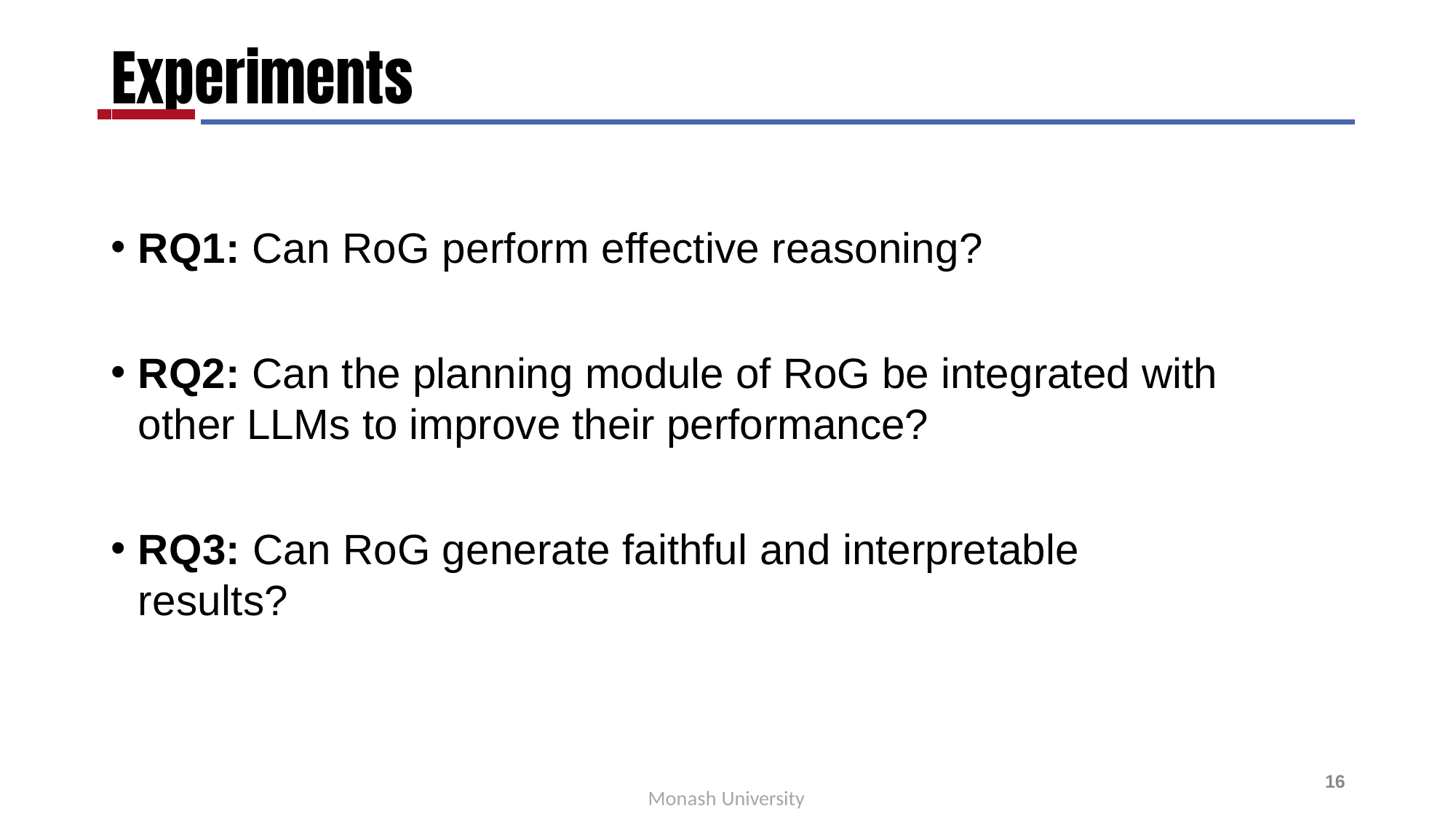

# Experiments

RQ1: Can RoG perform effective reasoning?

RQ2: Can the planning module of RoG be integrated with other LLMs to improve their performance?

RQ3: Can RoG generate faithful and interpretable results?
16
Monash University